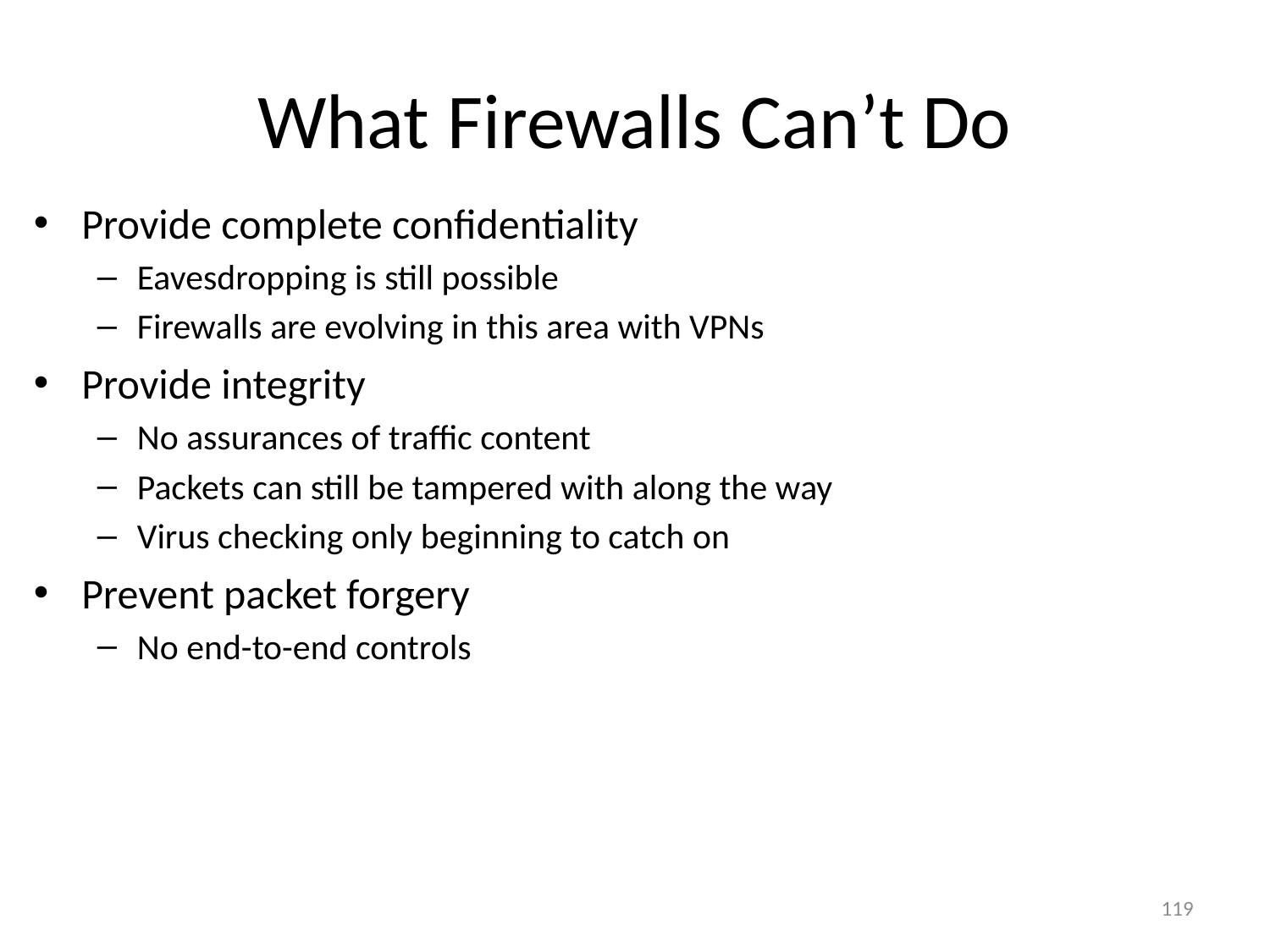

# What Firewalls Can’t Do
Provide complete confidentiality
Eavesdropping is still possible
Firewalls are evolving in this area with VPNs
Provide integrity
No assurances of traffic content
Packets can still be tampered with along the way
Virus checking only beginning to catch on
Prevent packet forgery
No end-to-end controls
119